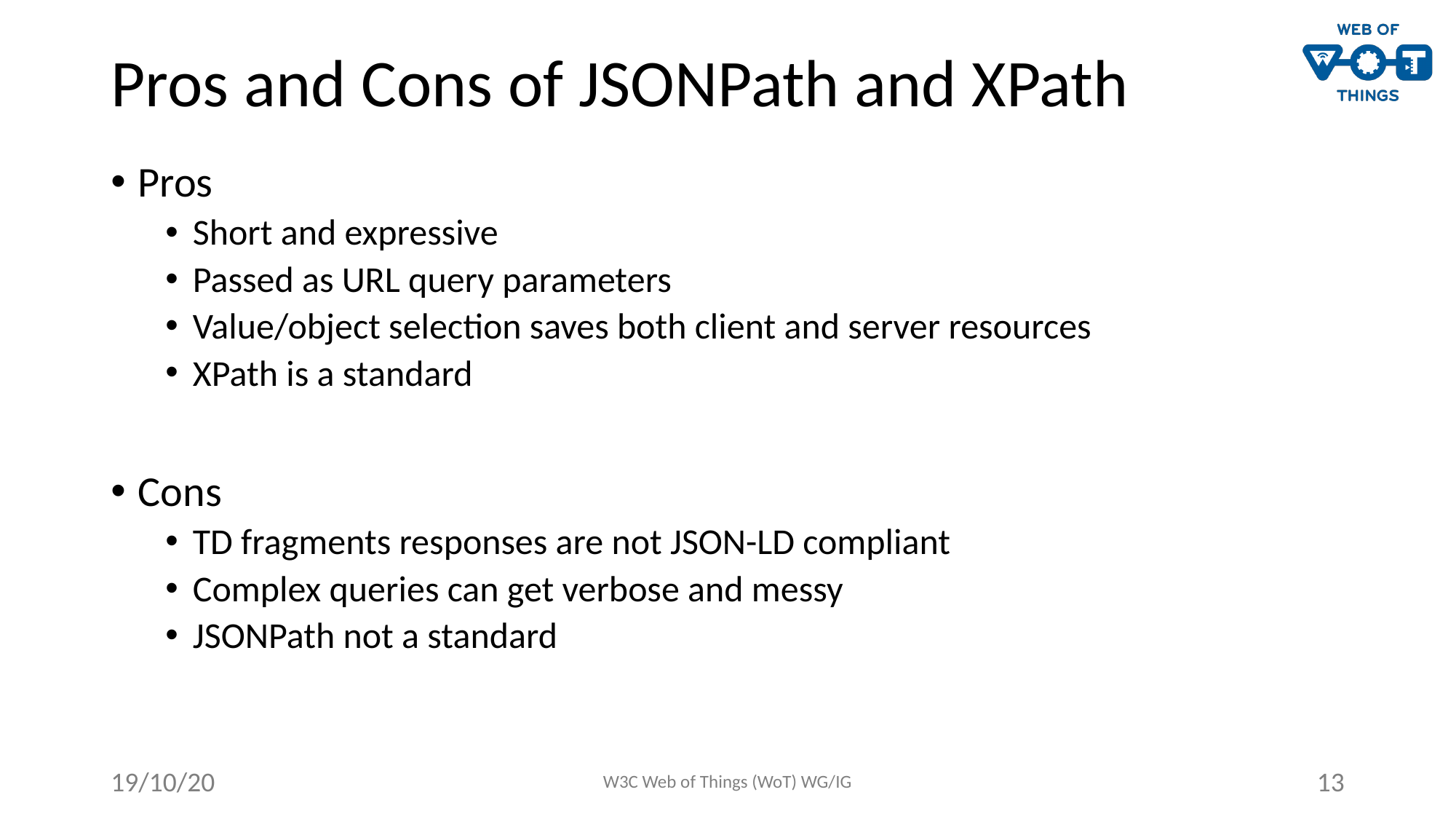

# Pros and Cons of JSONPath and XPath
Pros
Short and expressive
Passed as URL query parameters
Value/object selection saves both client and server resources
XPath is a standard

Cons
TD fragments responses are not JSON-LD compliant
Complex queries can get verbose and messy
JSONPath not a standard
19/10/20
W3C Web of Things (WoT) WG/IG
13